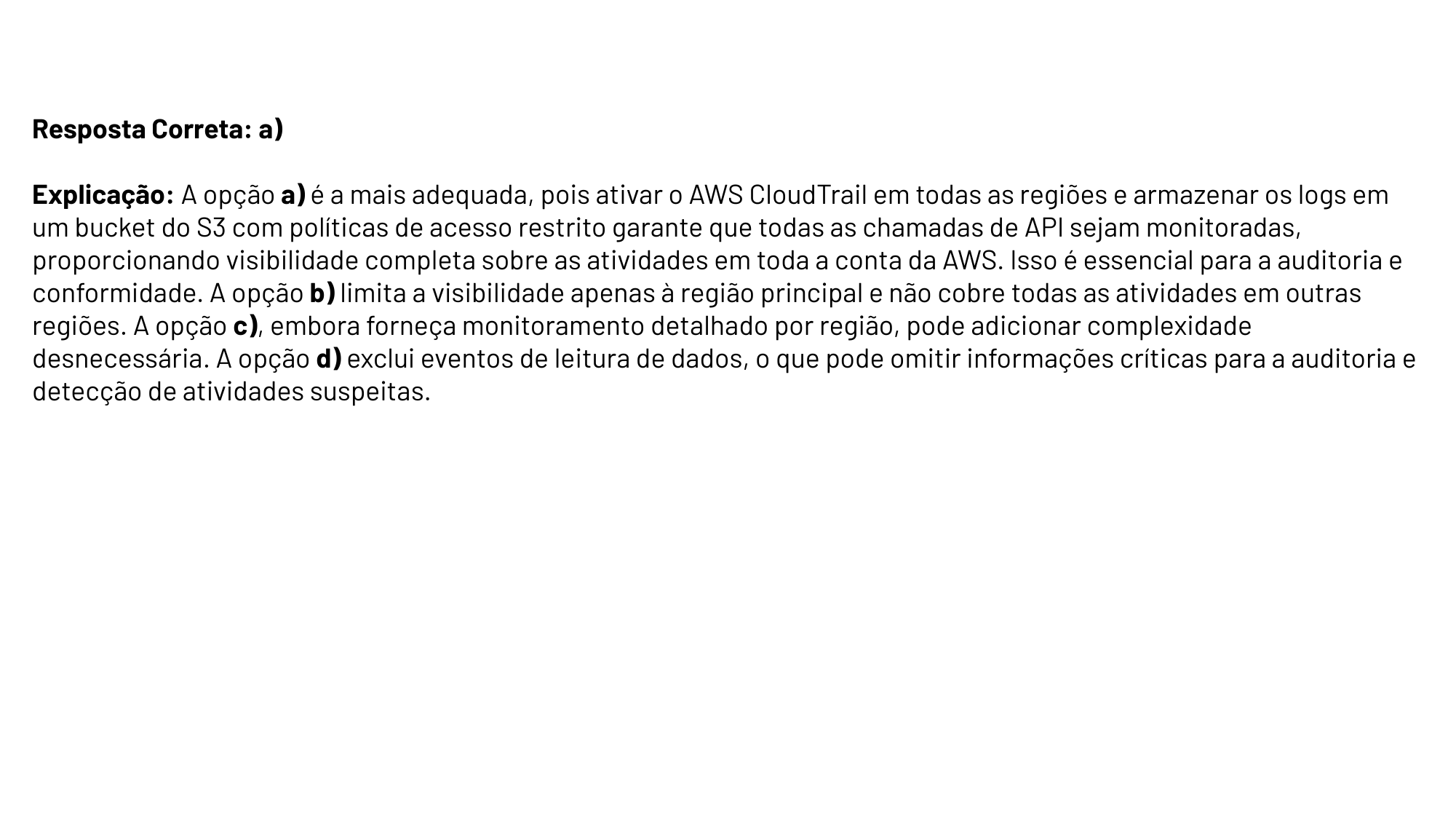

Resposta Correta: a)

Explicação: A opção a) é a mais adequada, pois ativar o AWS CloudTrail em todas as regiões e armazenar os logs em um bucket do S3 com políticas de acesso restrito garante que todas as chamadas de API sejam monitoradas, proporcionando visibilidade completa sobre as atividades em toda a conta da AWS. Isso é essencial para a auditoria e conformidade. A opção b) limita a visibilidade apenas à região principal e não cobre todas as atividades em outras regiões. A opção c), embora forneça monitoramento detalhado por região, pode adicionar complexidade desnecessária. A opção d) exclui eventos de leitura de dados, o que pode omitir informações críticas para a auditoria e detecção de atividades suspeitas.